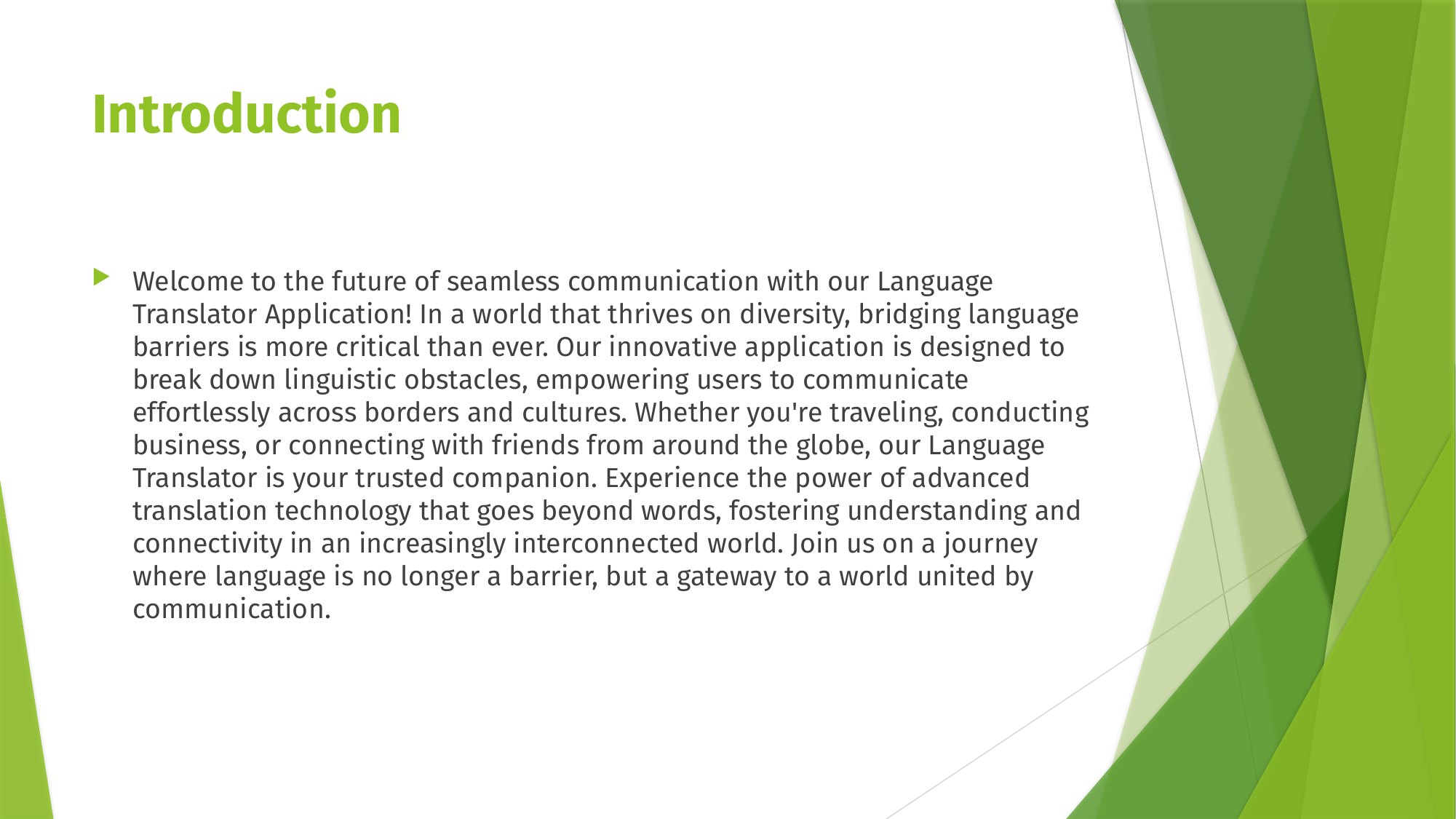

# Introduction
Welcome to the future of seamless communication with our Language Translator Application! In a world that thrives on diversity, bridging language barriers is more critical than ever. Our innovative application is designed to break down linguistic obstacles, empowering users to communicate effortlessly across borders and cultures. Whether you're traveling, conducting business, or connecting with friends from around the globe, our Language Translator is your trusted companion. Experience the power of advanced translation technology that goes beyond words, fostering understanding and connectivity in an increasingly interconnected world. Join us on a journey where language is no longer a barrier, but a gateway to a world united by communication.